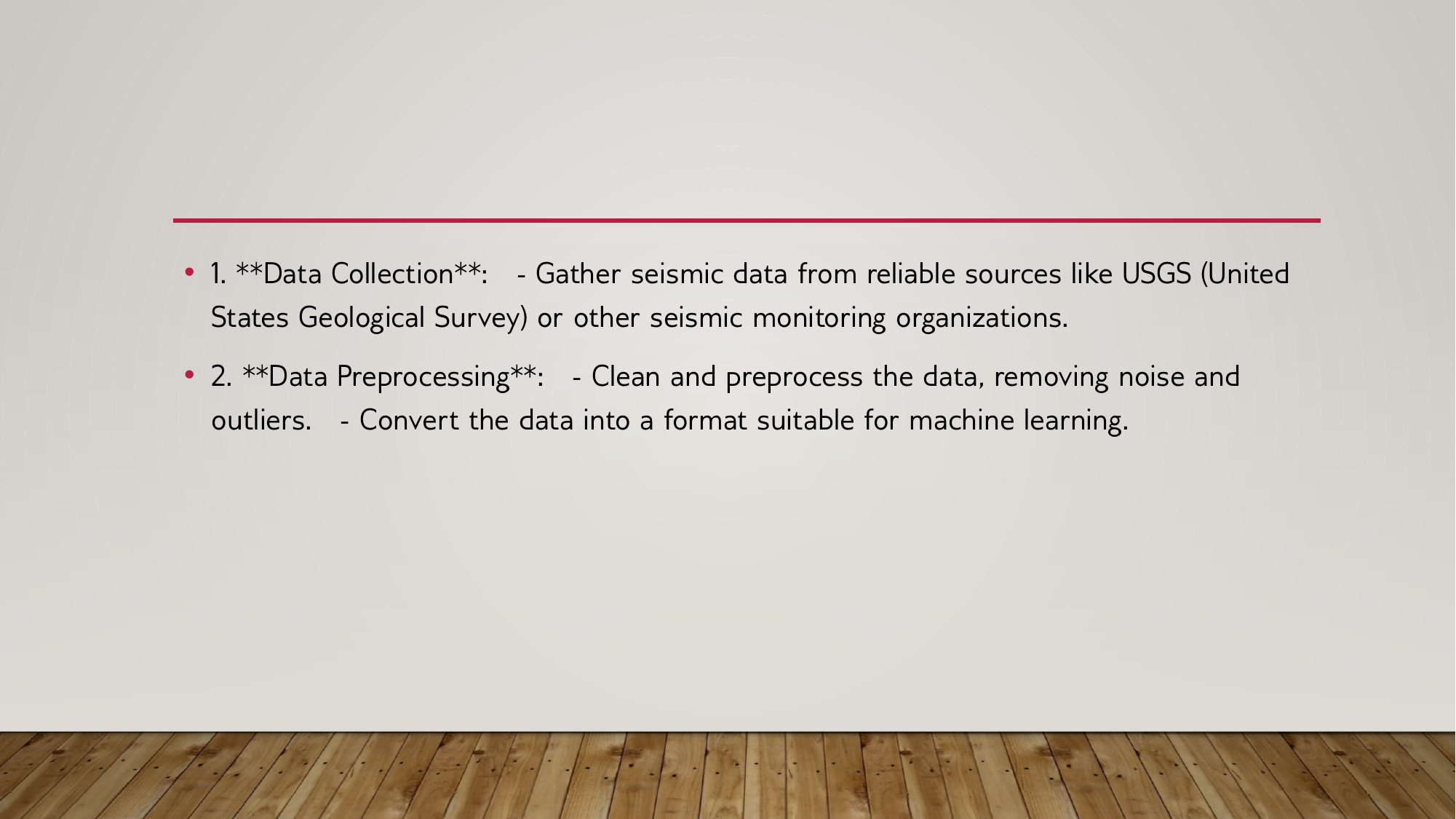

#
1. **Data Collection**:   - Gather seismic data from reliable sources like USGS (United States Geological Survey) or other seismic monitoring organizations.
2. **Data Preprocessing**:   - Clean and preprocess the data, removing noise and outliers.   - Convert the data into a format suitable for machine learning.